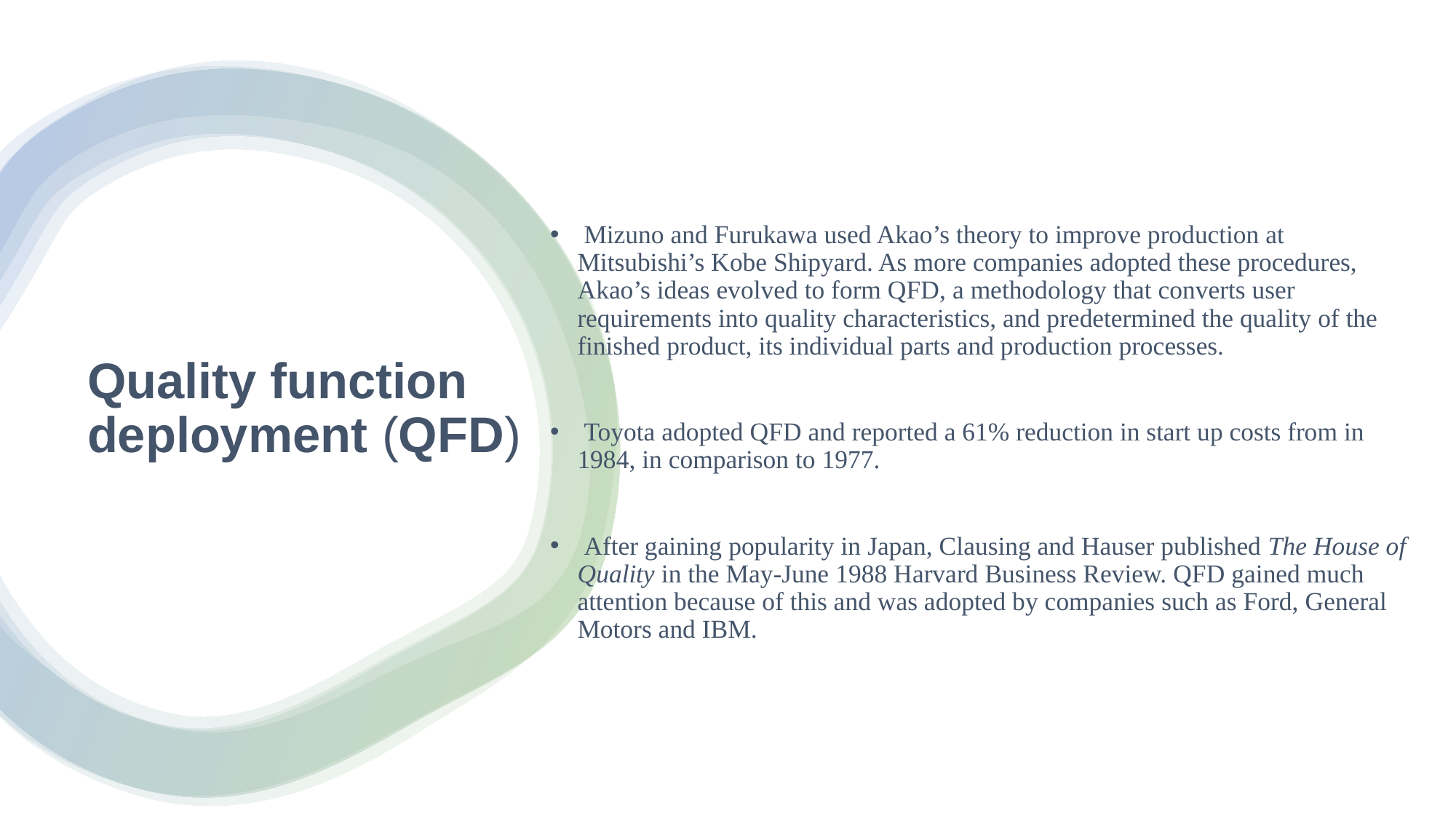

Mizuno and Furukawa used Akao’s theory to improve production at Mitsubishi’s Kobe Shipyard. As more companies adopted these procedures, Akao’s ideas evolved to form QFD, a methodology that converts user requirements into quality characteristics, and predetermined the quality of the finished product, its individual parts and production processes.

 Toyota adopted QFD and reported a 61% reduction in start up costs from in 1984, in comparison to 1977.

 After gaining popularity in Japan, Clausing and Hauser published The House of Quality in the May-June 1988 Harvard Business Review. QFD gained much attention because of this and was adopted by companies such as Ford, General Motors and IBM.
# Quality function deployment (QFD)